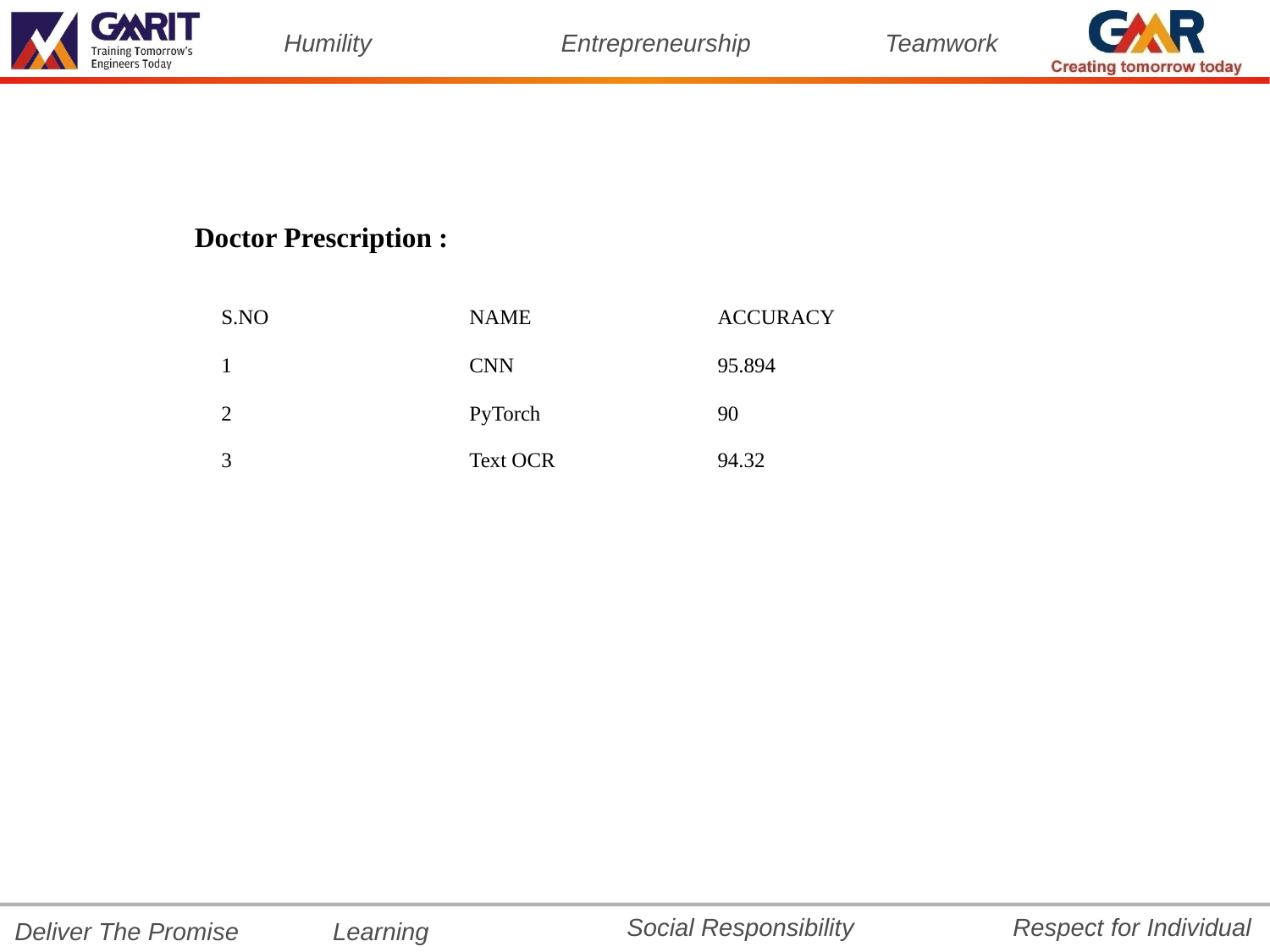

Doctor Prescription :
| S.NO | NAME | ACCURACY |
| --- | --- | --- |
| 1 | CNN | 95.894 |
| 2 | PyTorch | 90 |
| 3 | Text OCR | 94.32 |